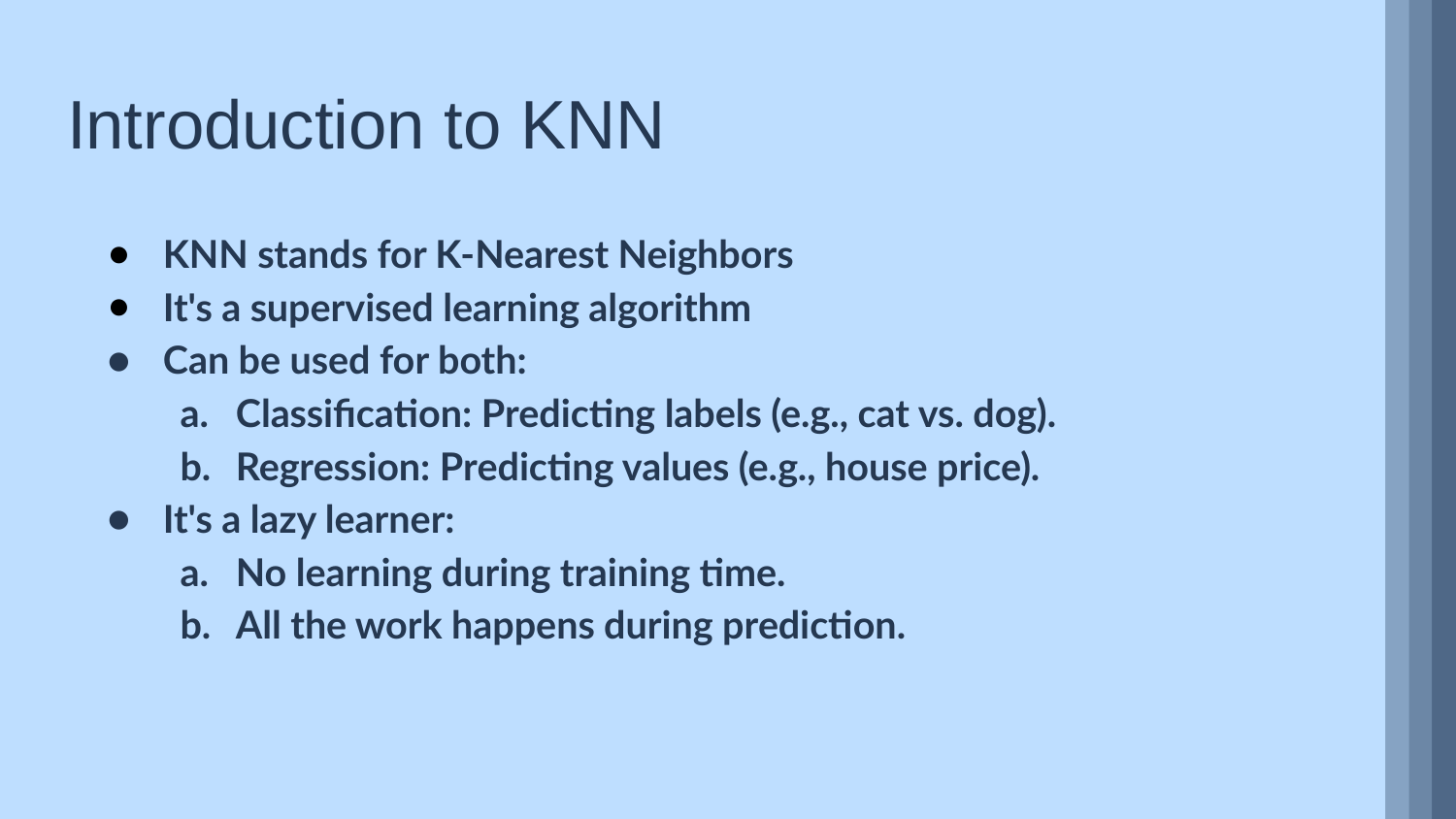

Introduction to KNN
KNN stands for K-Nearest Neighbors
It's a supervised learning algorithm
Can be used for both:
Classification: Predicting labels (e.g., cat vs. dog).
Regression: Predicting values (e.g., house price).
It's a lazy learner:
No learning during training time.
All the work happens during prediction.